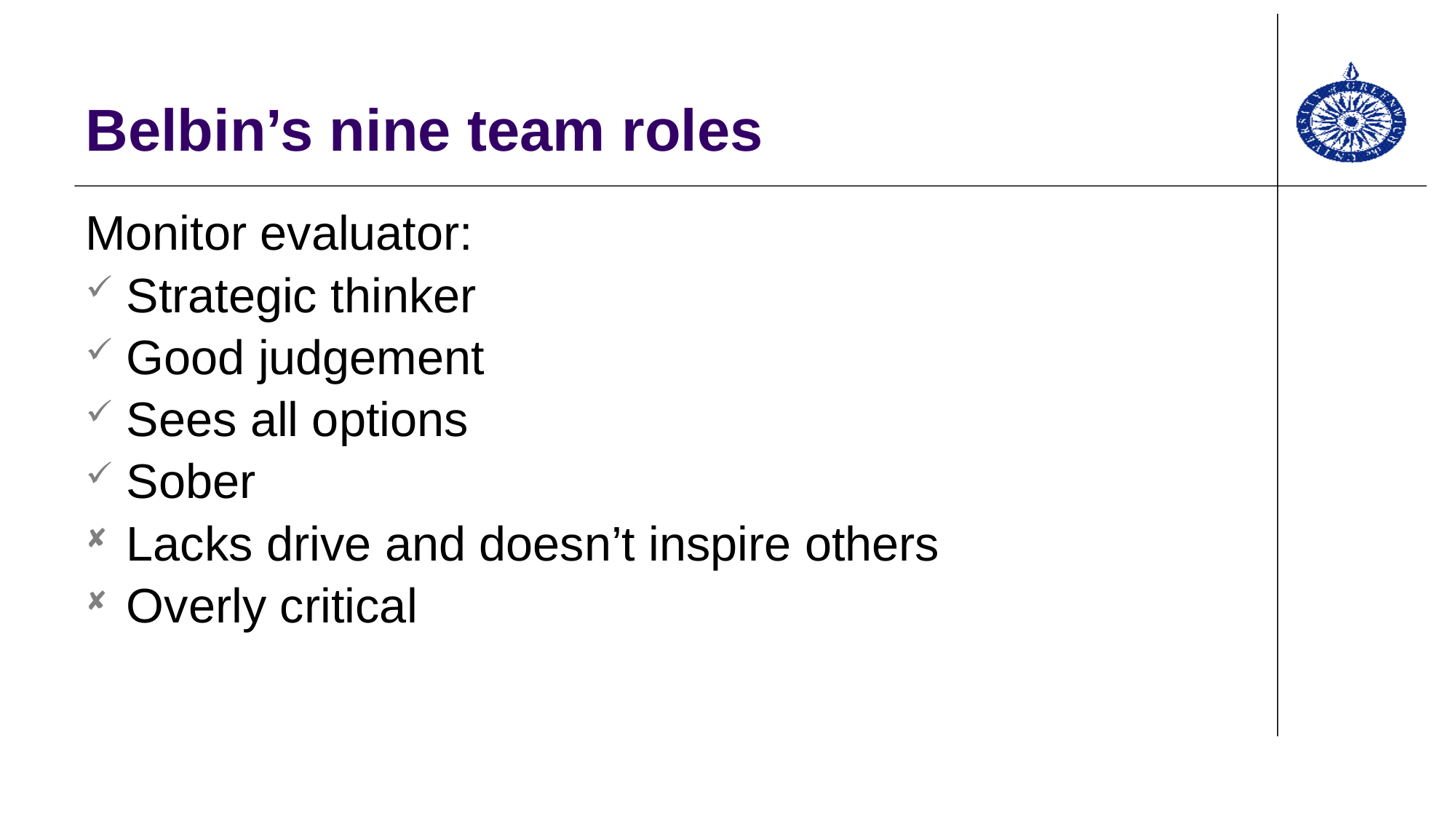

# Belbin’s nine team roles
Monitor evaluator:
Strategic thinker
Good judgement
Sees all options
Sober
Lacks drive and doesn’t inspire others
Overly critical